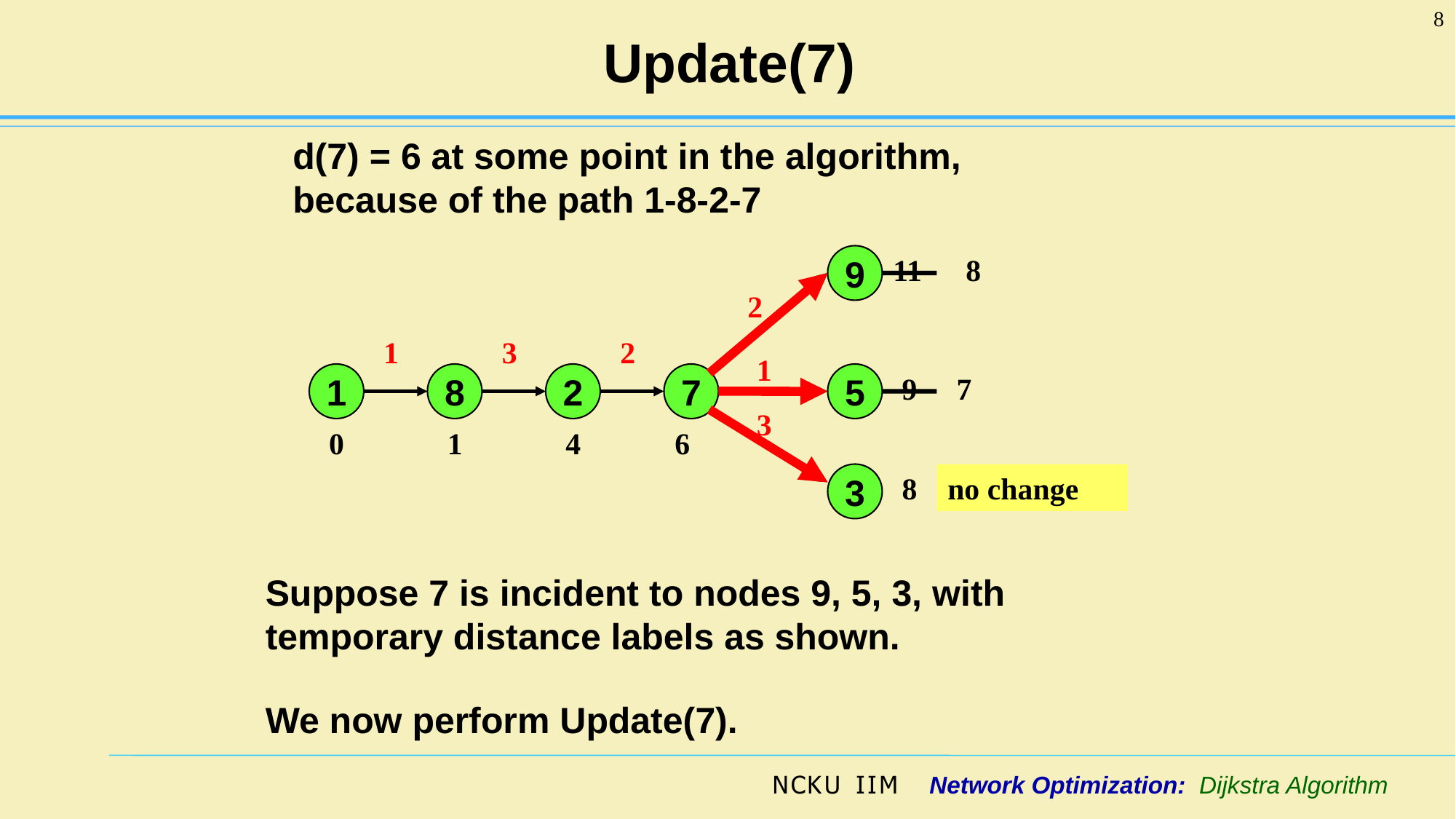

8
# Update(7)
d(7) = 6 at some point in the algorithm, because of the path 1-8-2-7
9
11

2
1
5
9

3

3
8
8

1
3
2
1
8
2
7

0
1
4
6
7

no change
Suppose 7 is incident to nodes 9, 5, 3, with temporary distance labels as shown.
We now perform Update(7).